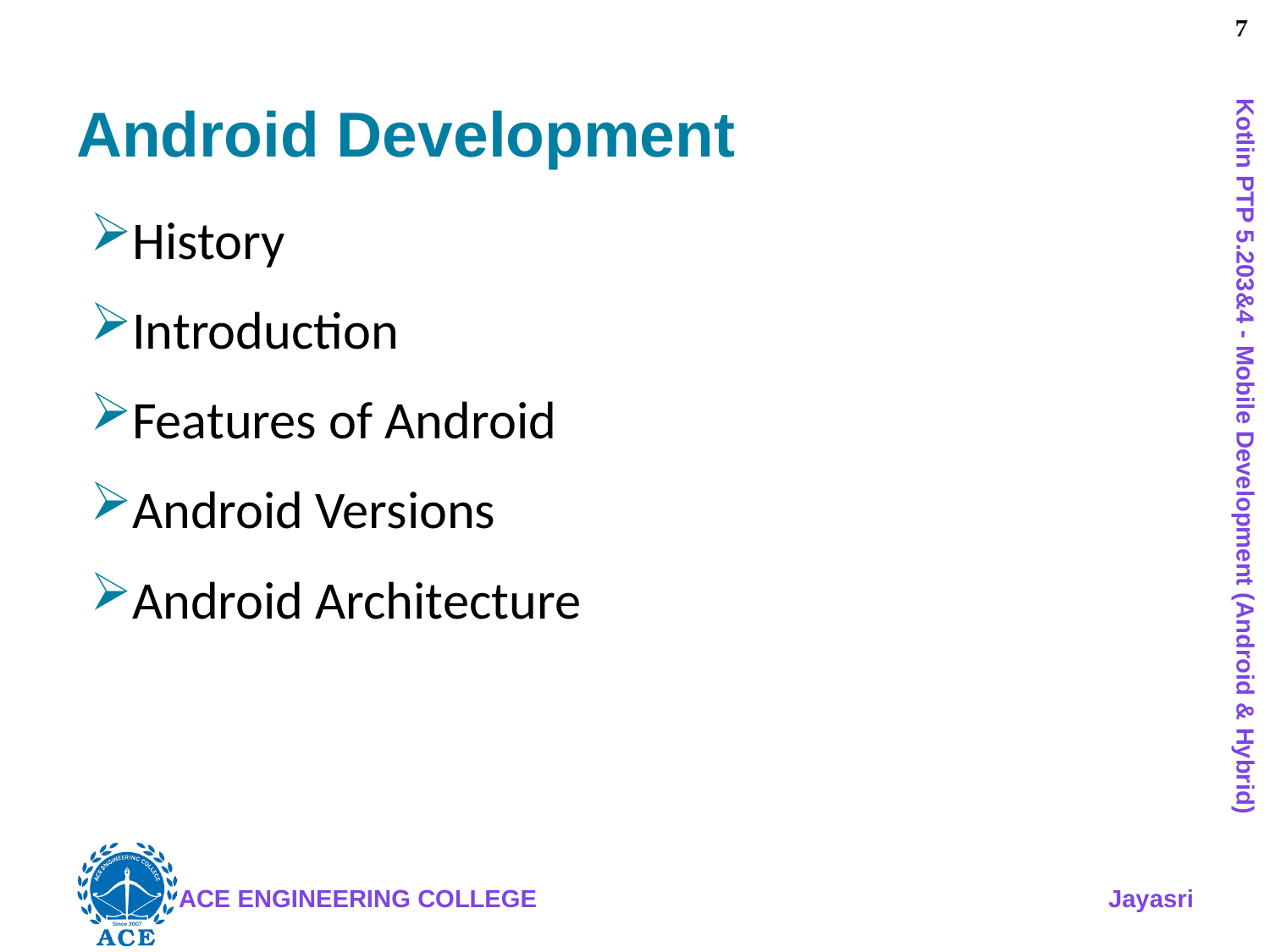

# Android Development
History
Introduction
Features of Android
Android Versions
Android Architecture